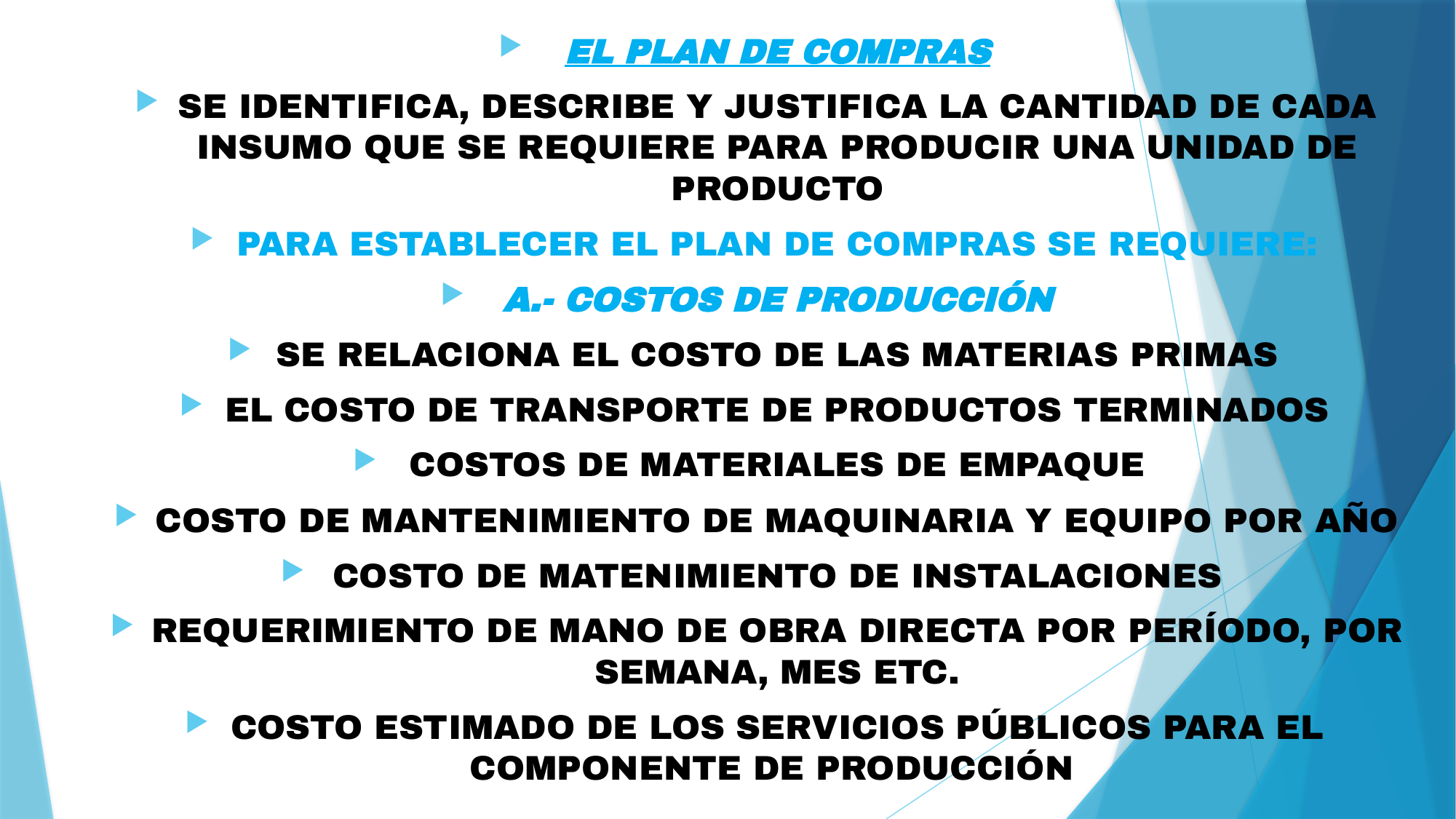

EL PLAN DE COMPRAS
SE IDENTIFICA, DESCRIBE Y JUSTIFICA LA CANTIDAD DE CADA INSUMO QUE SE REQUIERE PARA PRODUCIR UNA UNIDAD DE PRODUCTO
PARA ESTABLECER EL PLAN DE COMPRAS SE REQUIERE:
A.- COSTOS DE PRODUCCIÓN
SE RELACIONA EL COSTO DE LAS MATERIAS PRIMAS
EL COSTO DE TRANSPORTE DE PRODUCTOS TERMINADOS
COSTOS DE MATERIALES DE EMPAQUE
COSTO DE MANTENIMIENTO DE MAQUINARIA Y EQUIPO POR AÑO
COSTO DE MATENIMIENTO DE INSTALACIONES
REQUERIMIENTO DE MANO DE OBRA DIRECTA POR PERÍODO, POR SEMANA, MES ETC.
COSTO ESTIMADO DE LOS SERVICIOS PÚBLICOS PARA EL COMPONENTE DE PRODUCCIÓN